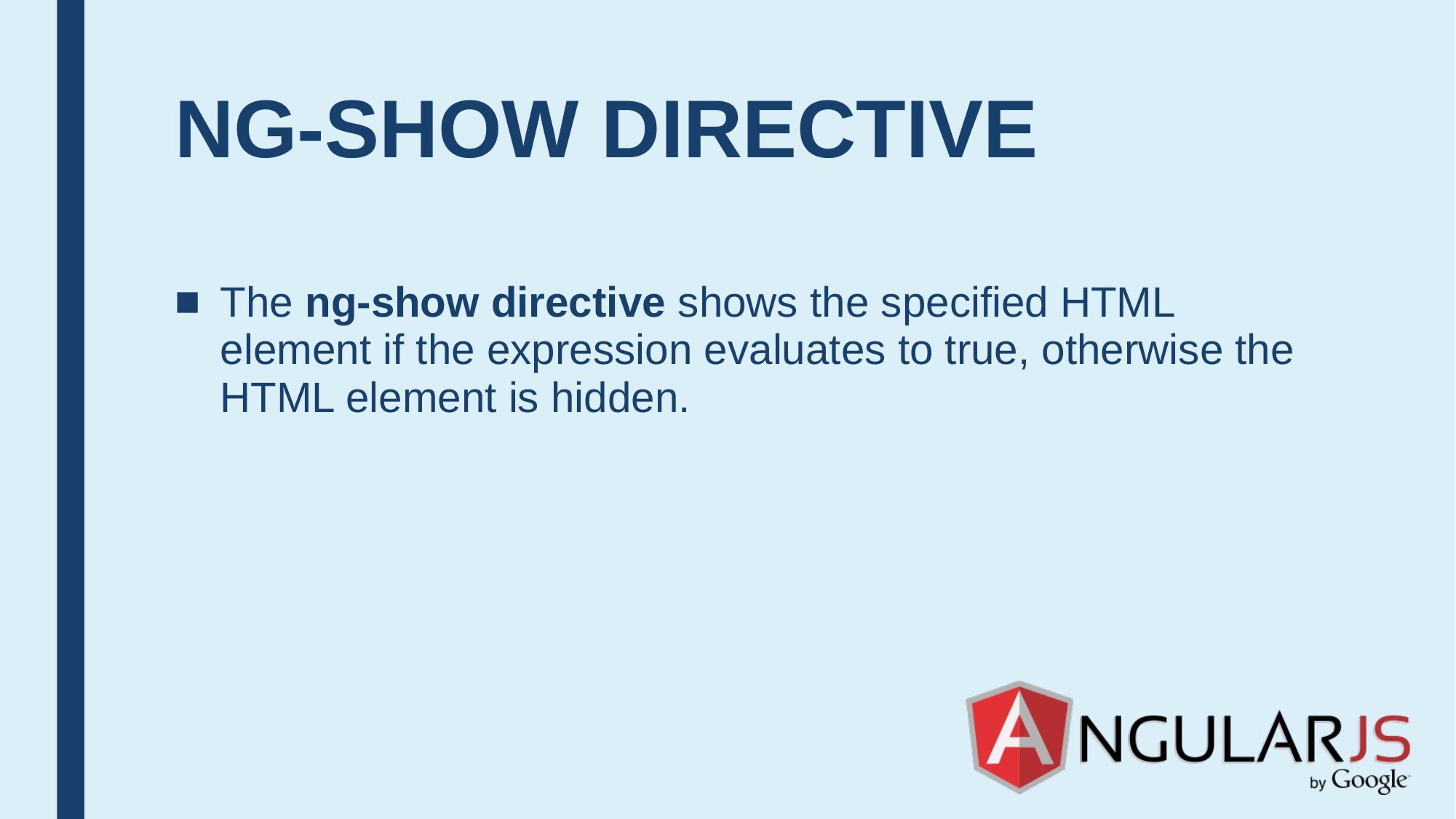

# NG-SHOW DIRECTIVE
The ng-show directive shows the specified HTML element if the expression evaluates to true, otherwise the HTML element is hidden.